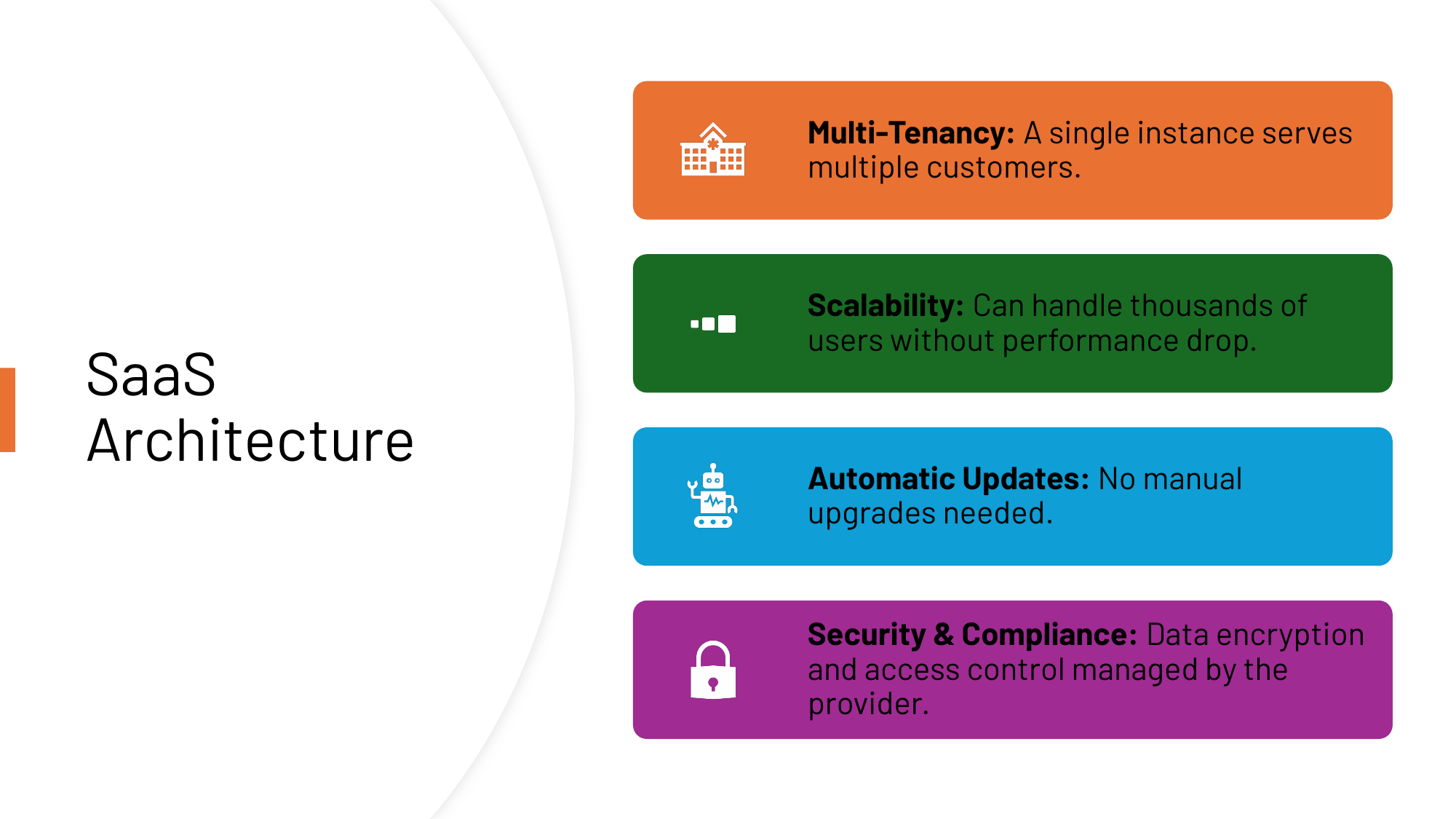

Multi-Tenancy: A single instance serves multiple customers.
Scalability: Can handle thousands of users without performance drop.
Automatic Updates: No manual upgrades needed.
Security & Compliance: Data encryption and access control managed by the provider.
# SaaS Architecture